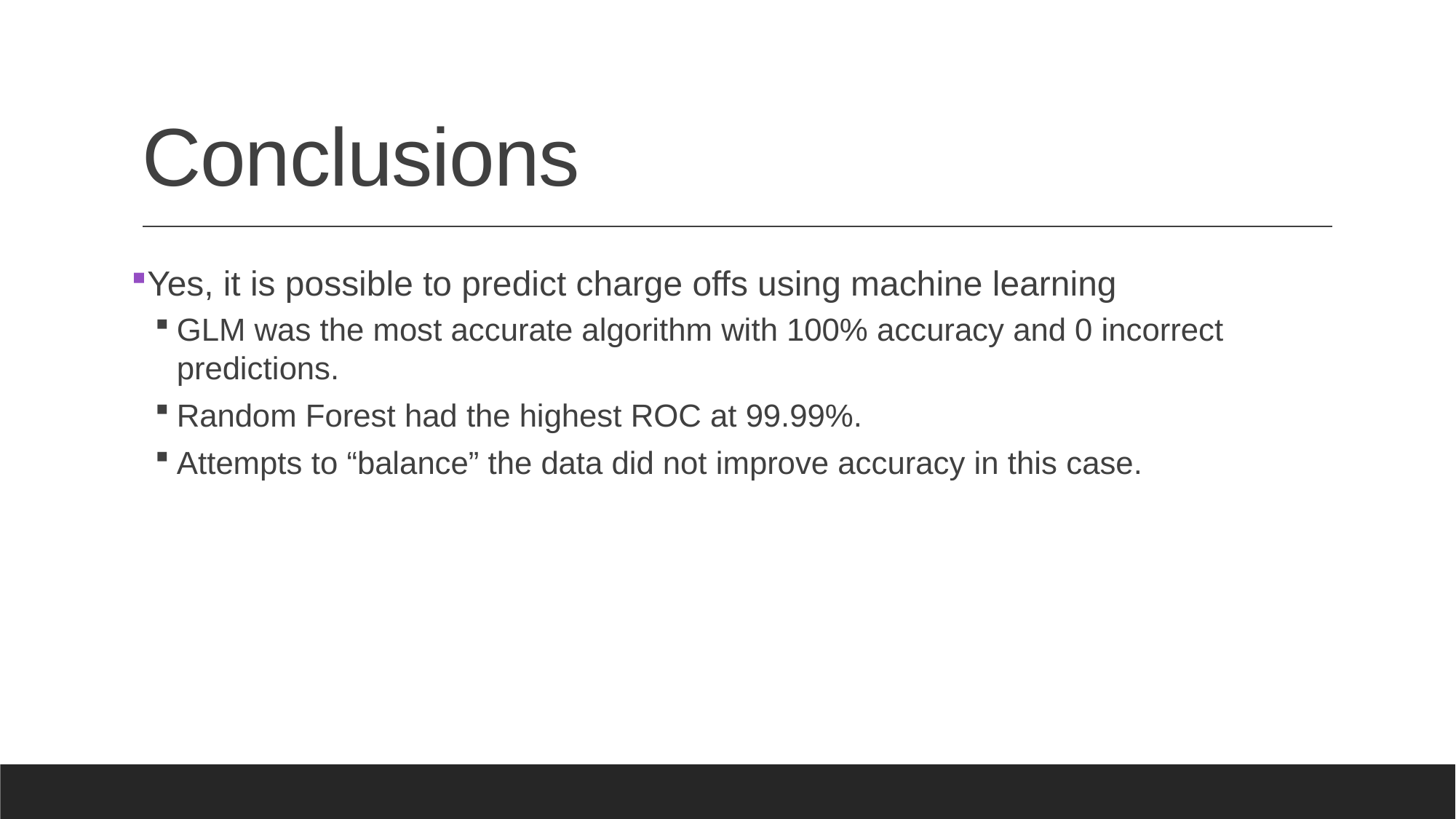

# Conclusions
Yes, it is possible to predict charge offs using machine learning
GLM was the most accurate algorithm with 100% accuracy and 0 incorrect predictions.
Random Forest had the highest ROC at 99.99%.
Attempts to “balance” the data did not improve accuracy in this case.